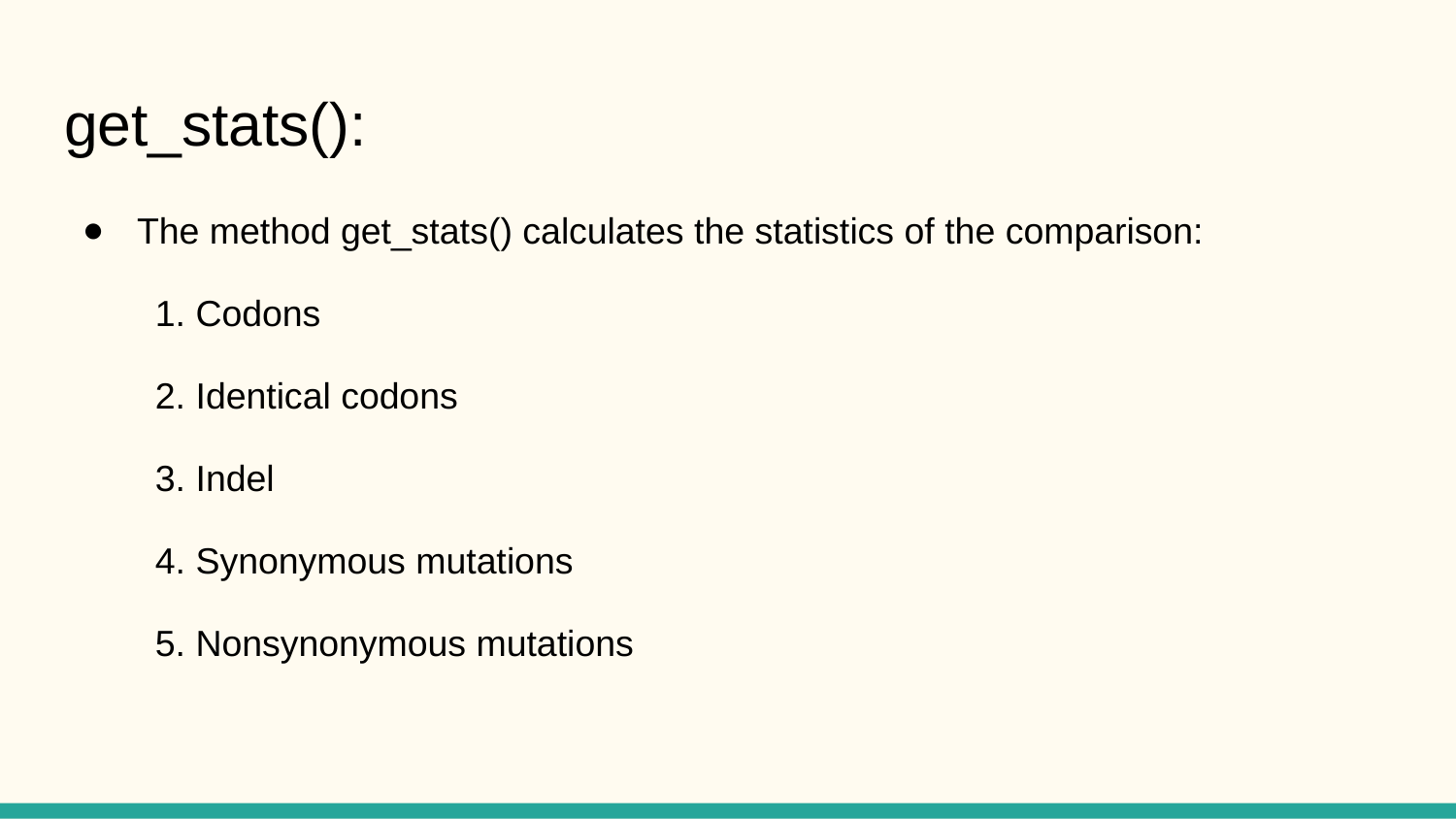

# get_stats():
The method get_stats() calculates the statistics of the comparison:
1. Codons
2. Identical codons
3. Indel
4. Synonymous mutations
5. Nonsynonymous mutations